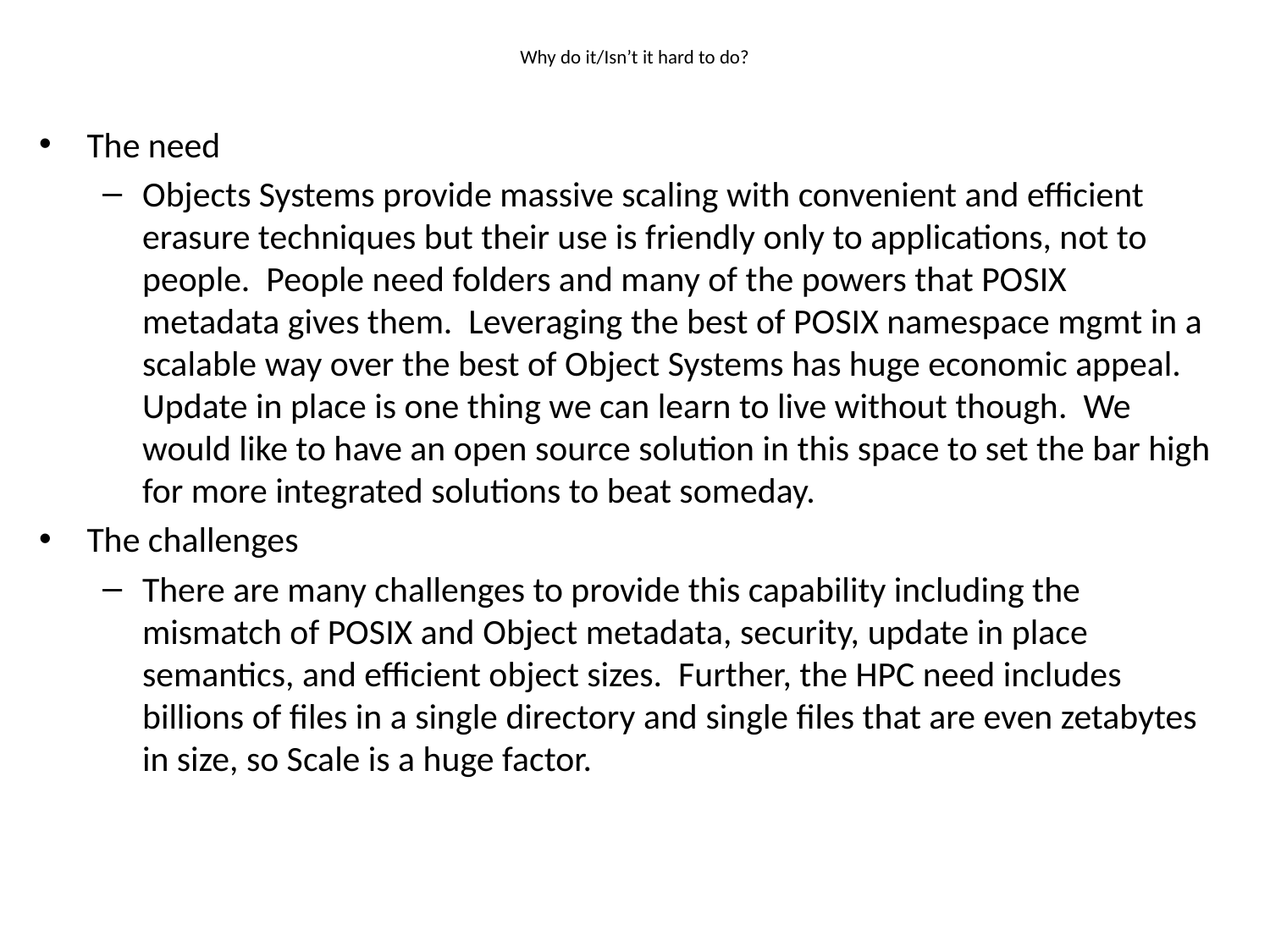

# Why do it/Isn’t it hard to do?
The need
Objects Systems provide massive scaling with convenient and efficient erasure techniques but their use is friendly only to applications, not to people.  People need folders and many of the powers that POSIX metadata gives them.  Leveraging the best of POSIX namespace mgmt in a scalable way over the best of Object Systems has huge economic appeal.  Update in place is one thing we can learn to live without though.  We would like to have an open source solution in this space to set the bar high for more integrated solutions to beat someday.
The challenges
There are many challenges to provide this capability including the mismatch of POSIX and Object metadata, security, update in place semantics, and efficient object sizes.  Further, the HPC need includes billions of files in a single directory and single files that are even zetabytes in size, so Scale is a huge factor.